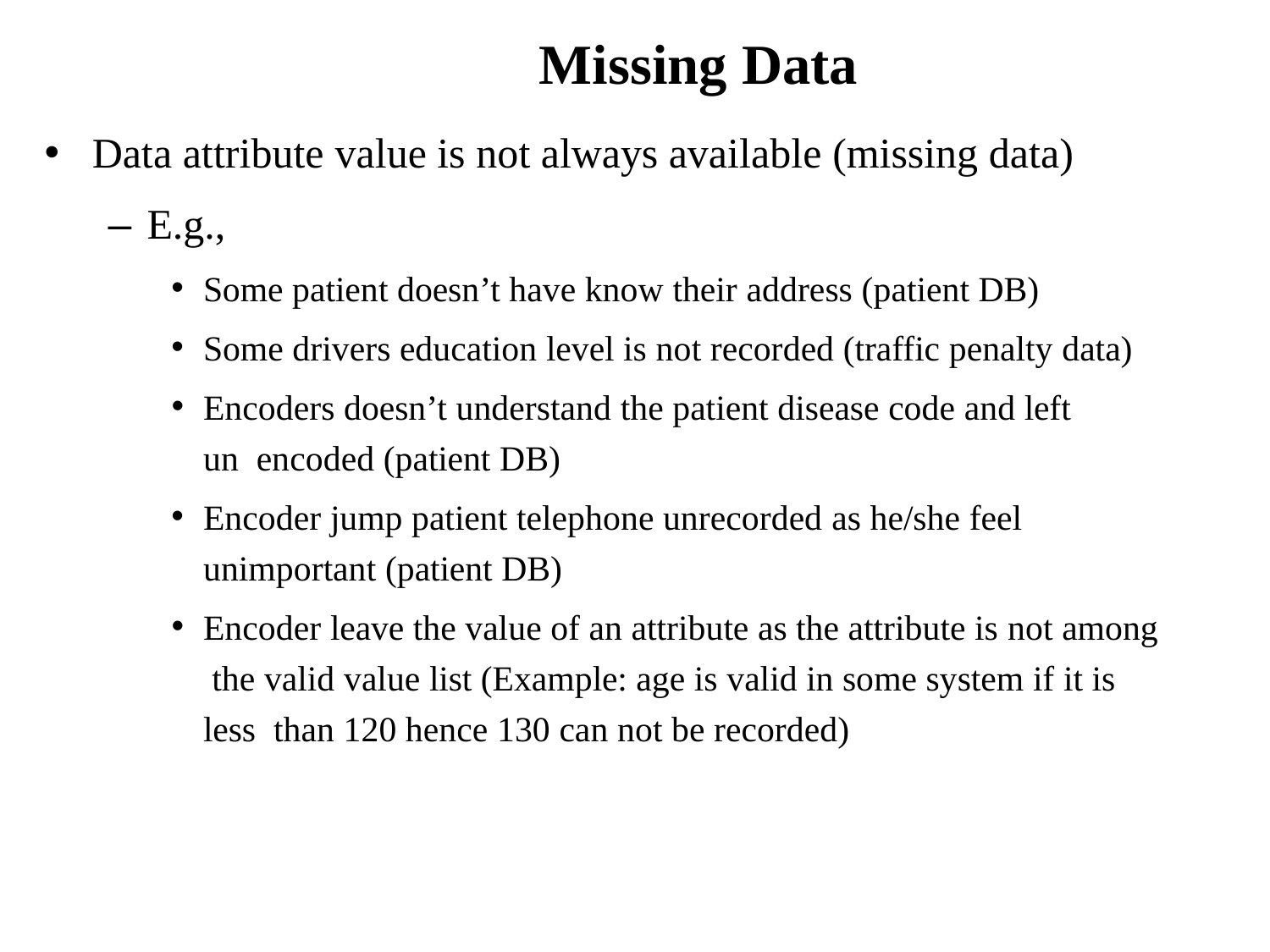

# Missing Data
Data attribute value is not always available (missing data)
– E.g.,
Some patient doesn’t have know their address (patient DB)
Some drivers education level is not recorded (traffic penalty data)
Encoders doesn’t understand the patient disease code and left un  encoded (patient DB)
Encoder jump patient telephone unrecorded as he/she feel
unimportant (patient DB)
Encoder leave the value of an attribute as the attribute is not among  the valid value list (Example: age is valid in some system if it is less  than 120 hence 130 can not be recorded)